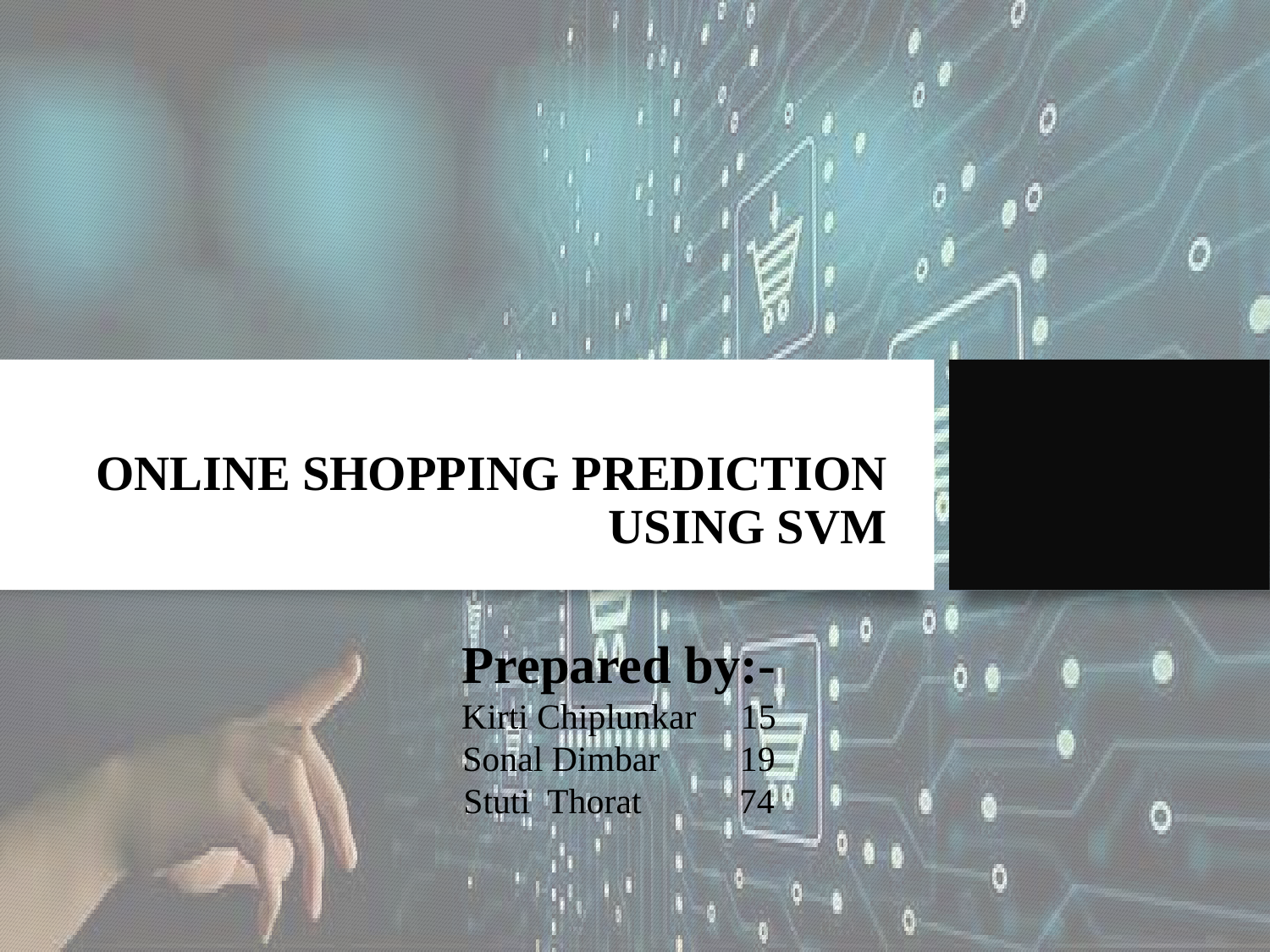

# ONLINE SHOPPING PREDICTION USING SVM
Prepared by:-
Kirti Chiplunkar     15
Sonal Dimbar         19
Stuti  Thorat           74